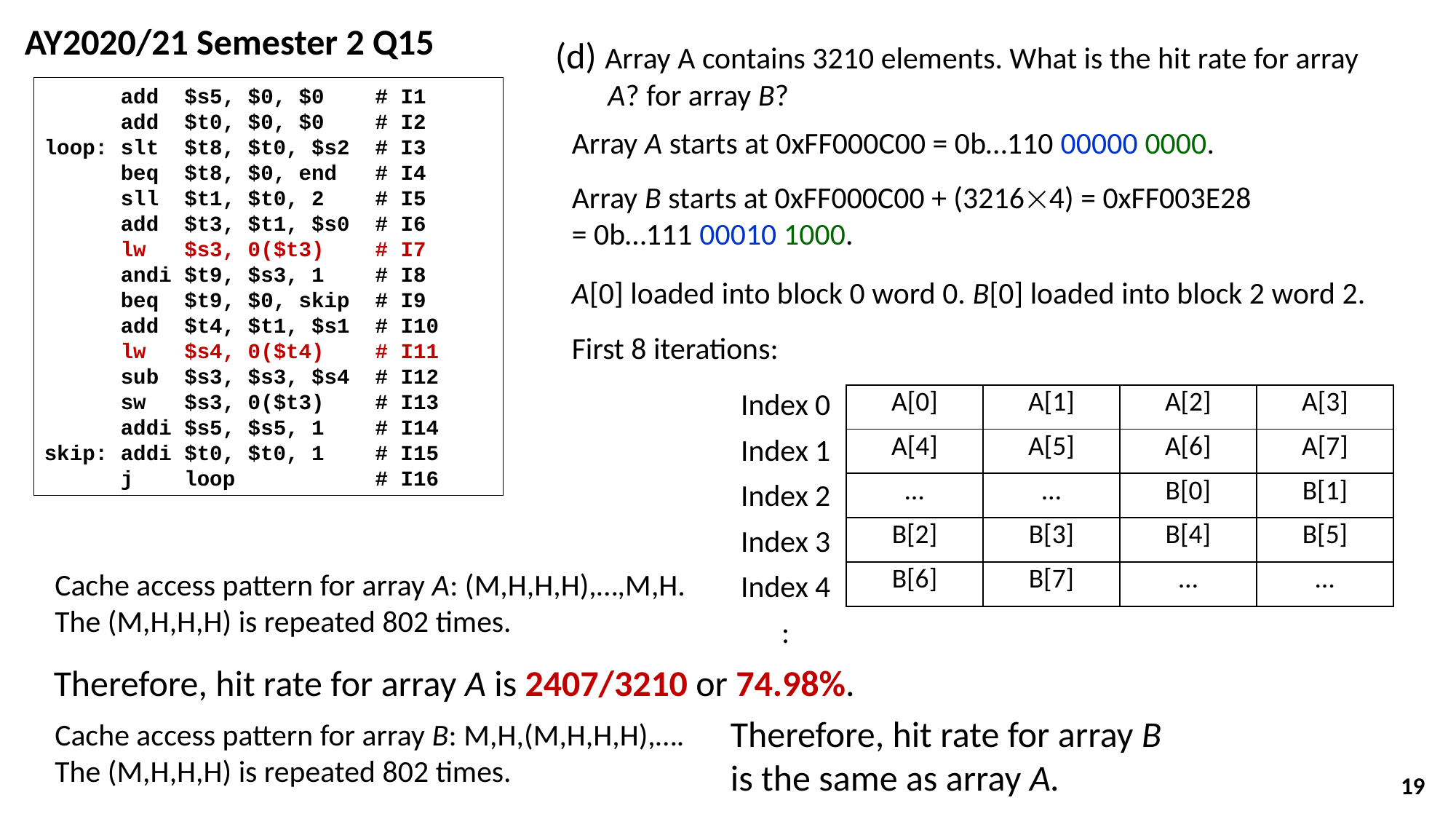

AY2020/21 Semester 2 Q15
(d) Array A contains 3210 elements. What is the hit rate for array A? for array B?
      add  $s5, $0, $0    # I1
      add  $t0, $0, $0    # I2
loop: slt  $t8, $t0, $s2  # I3
      beq  $t8, $0, end   # I4
      sll  $t1, $t0, 2    # I5
      add  $t3, $t1, $s0  # I6
      lw   $s3, 0($t3)    # I7
      andi $t9, $s3, 1    # I8
      beq  $t9, $0, skip  # I9
      add  $t4, $t1, $s1  # I10
      lw   $s4, 0($t4)    # I11
      sub  $s3, $s3, $s4  # I12
      sw   $s3, 0($t3)    # I13
      addi $s5, $s5, 1    # I14
skip: addi $t0, $t0, 1    # I15
      j    loop           # I16
Array A starts at 0xFF000C00 = 0b…110 00000 0000.
Array B starts at 0xFF000C00 + (3216×4) = 0xFF003E28
= 0b…111 00010 1000.
A[0] loaded into block 0 word 0. B[0] loaded into block 2 word 2.
First 8 iterations:
Index 0
Index 1
Index 2
Index 3
Index 4
:
| A[0] | A[1] | A[2] | A[3] |
| --- | --- | --- | --- |
| A[4] | A[5] | A[6] | A[7] |
| … | … | B[0] | B[1] |
| B[2] | B[3] | B[4] | B[5] |
| B[6] | B[7] | … | … |
Cache access pattern for array A: (M,H,H,H),…,M,H.
The (M,H,H,H) is repeated 802 times.
Therefore, hit rate for array A is 2407/3210 or 74.98%.
Therefore, hit rate for array B is the same as array A.
Cache access pattern for array B: M,H,(M,H,H,H),….
The (M,H,H,H) is repeated 802 times.
19